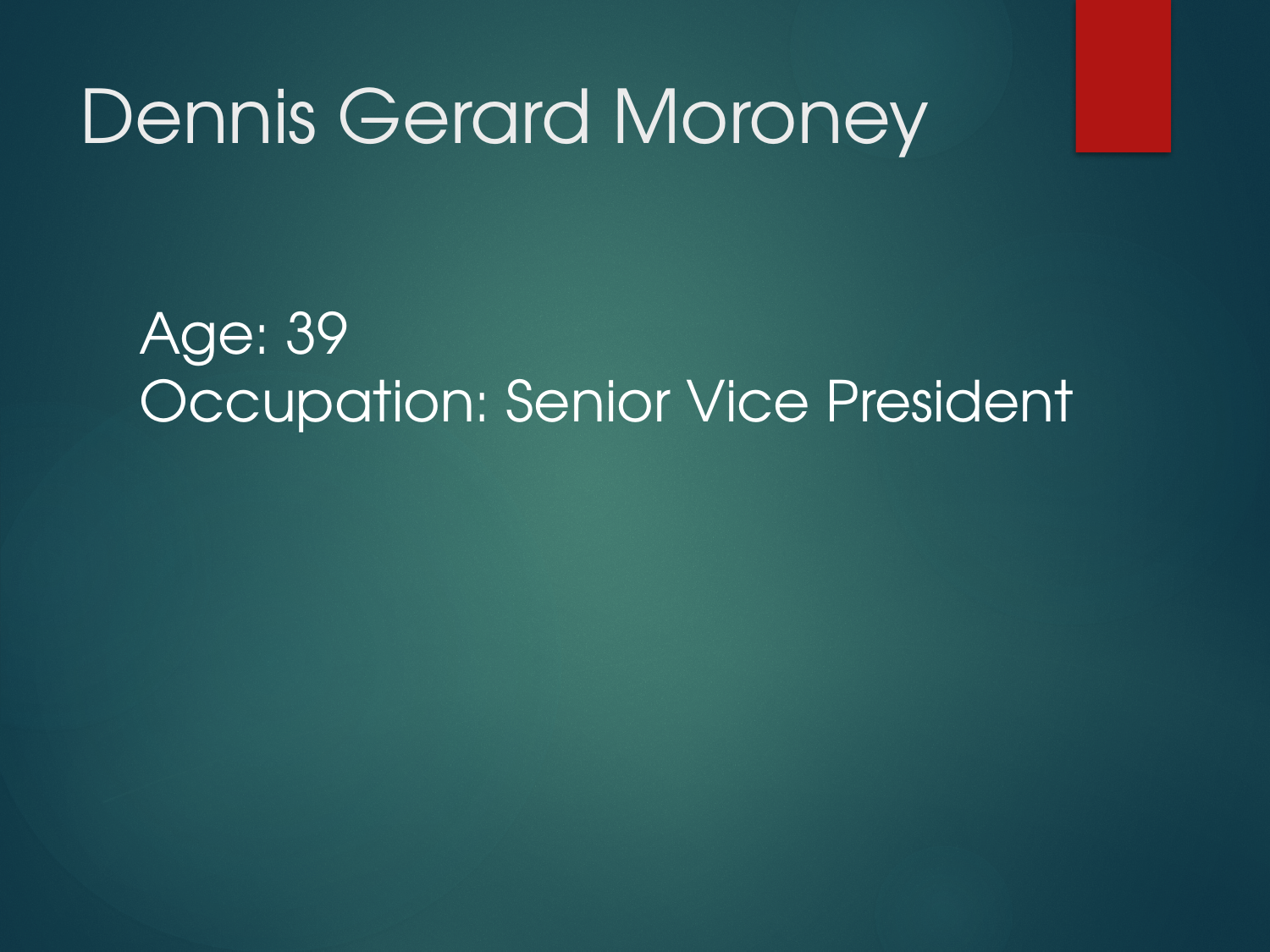

# Dennis Gerard Moroney

Age: 39
Occupation: Senior Vice President